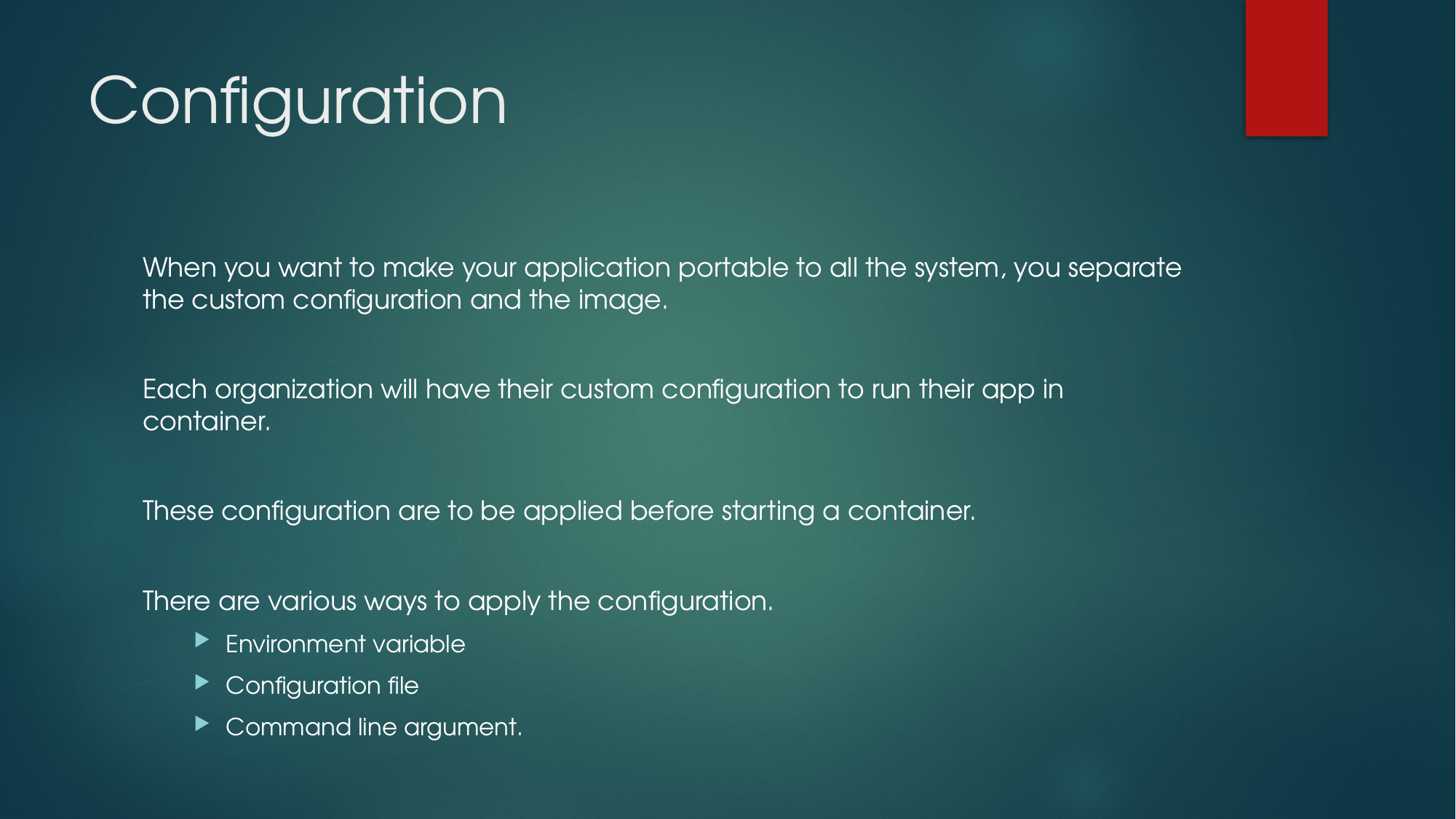

# Configuration
When you want to make your application portable to all the system, you separate the custom configuration and the image.

Each organization will have their custom configuration to run their app in container.

These configuration are to be applied before starting a container.

There are various ways to apply the configuration.
Environment variable
Configuration file
Command line argument.